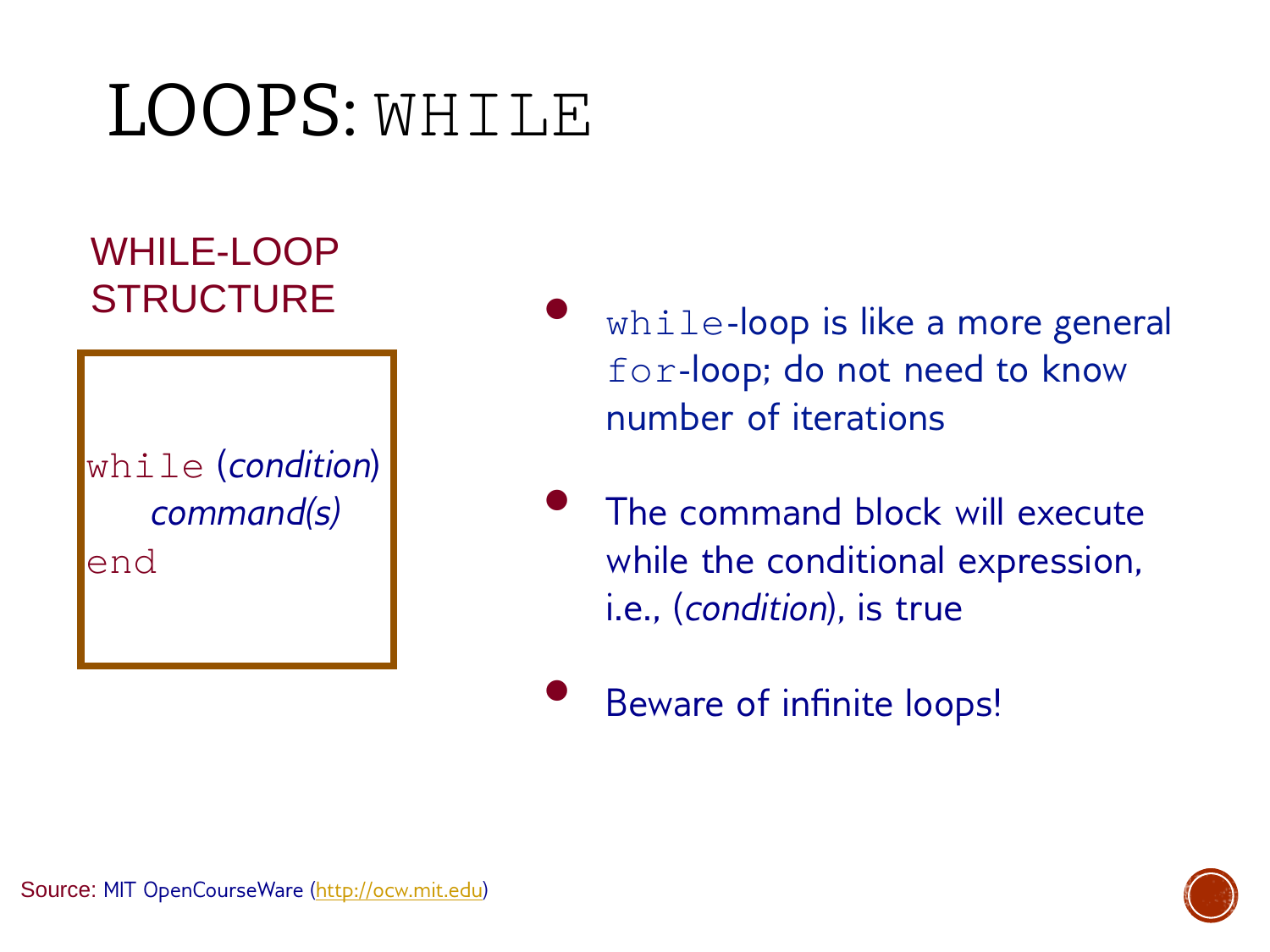

# Loops: while
while-loop is like a more general for-loop; do not need to know number of iterations

The command block will execute while the conditional expression, i.e., (condition), is true

Beware of infinite loops!
while-loop
Structure
while (condition)
command(s)
end
Source: MIT OpenCourseWare (http://ocw.mit.edu)